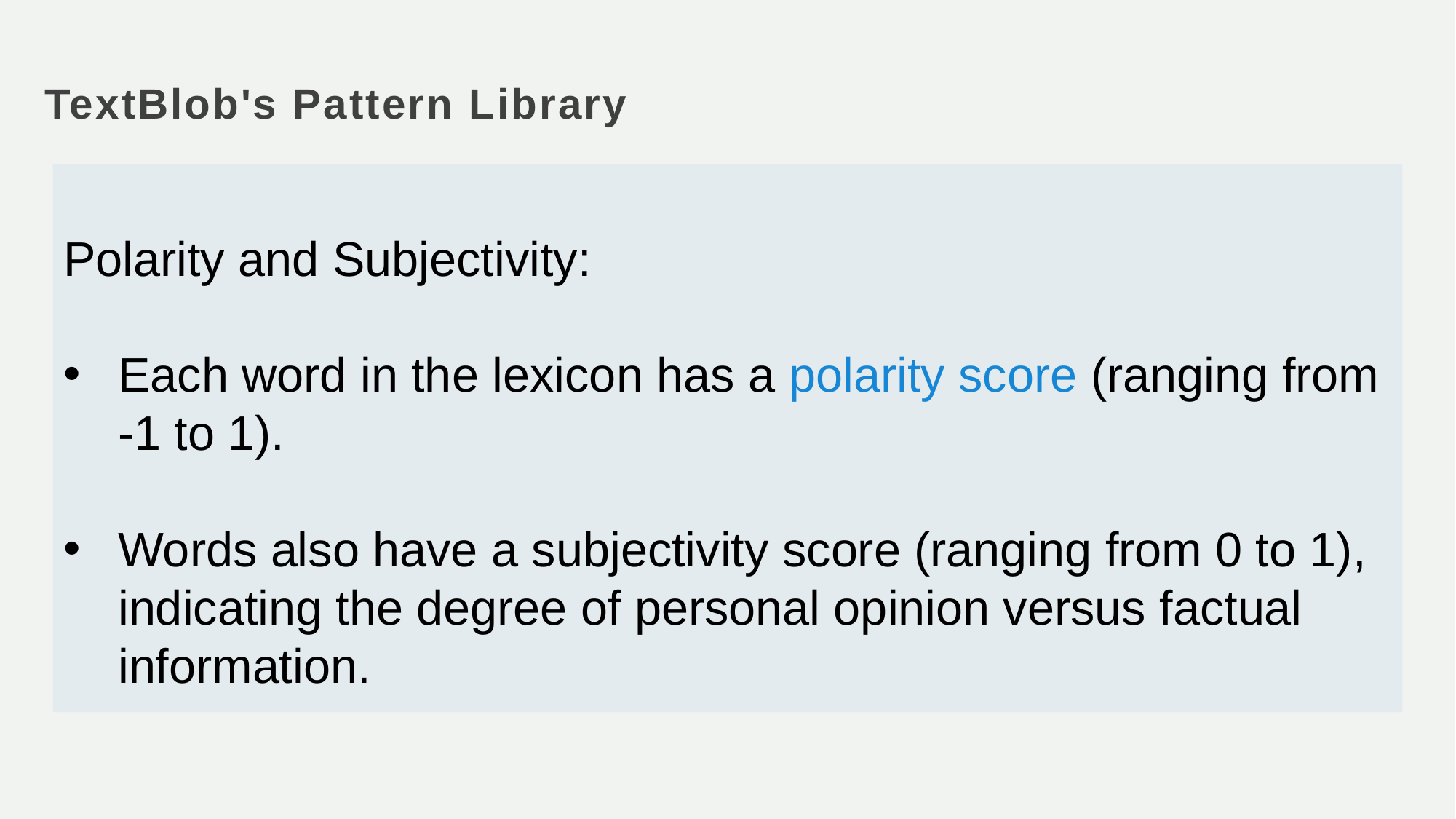

# TextBlob's Pattern Library

Polarity and Subjectivity:

Each word in the lexicon has a polarity score (ranging from -1 to 1).

Words also have a subjectivity score (ranging from 0 to 1), indicating the degree of personal opinion versus factual information.